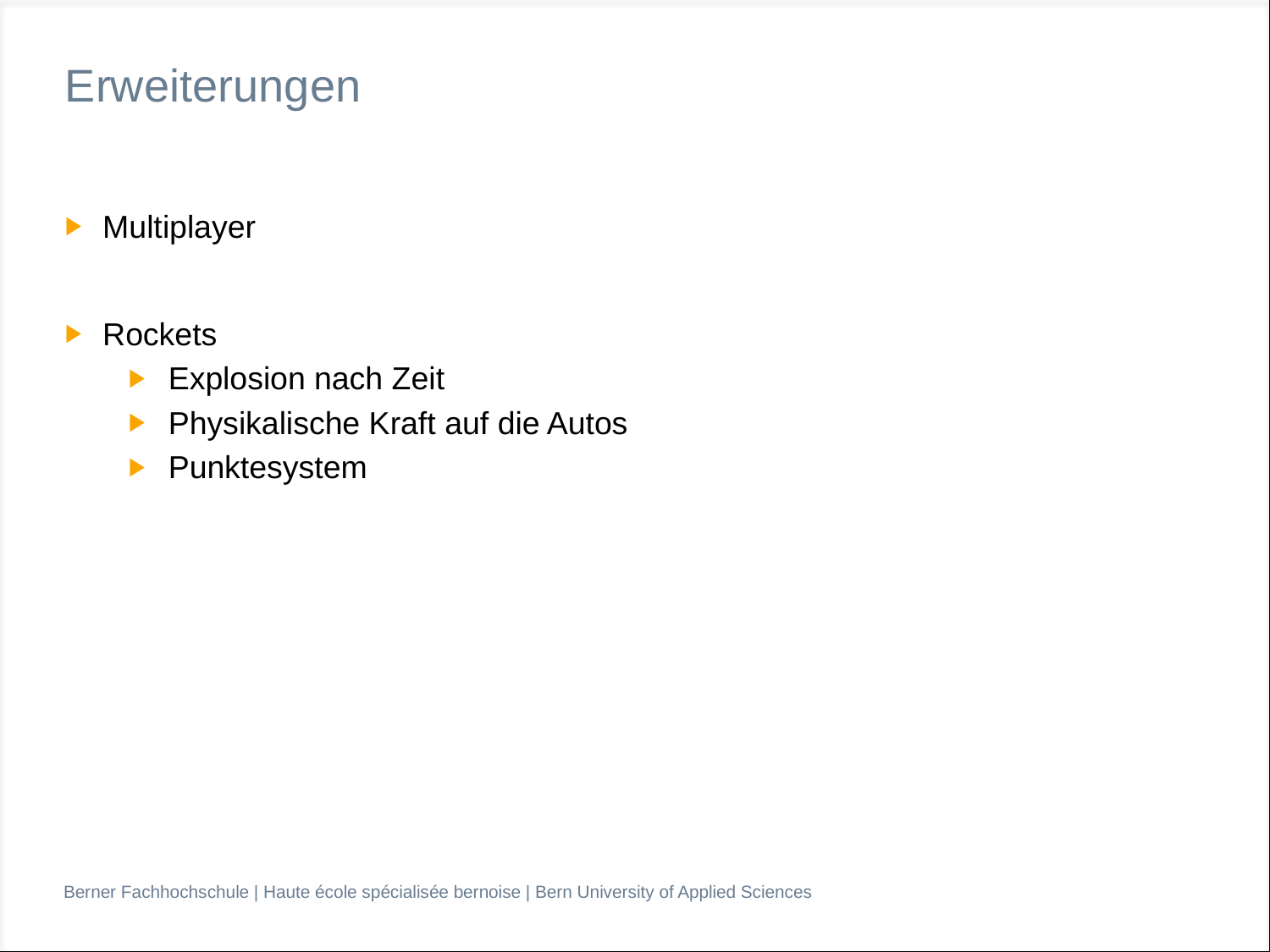

# Erweiterungen
Multiplayer

Rockets
Explosion nach Zeit
Physikalische Kraft auf die Autos
Punktesystem